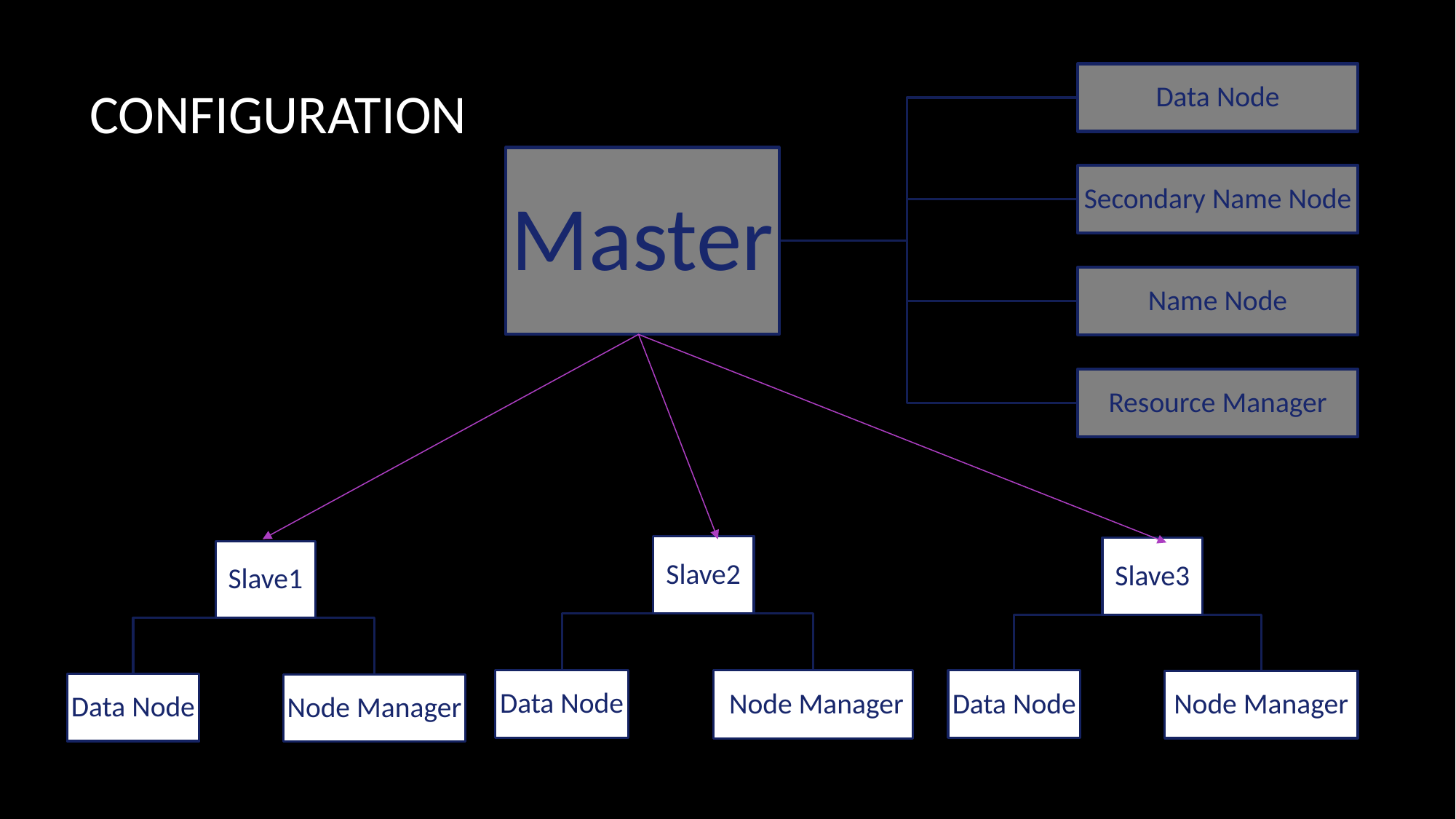

Master
Data Node
Secondary Name Node
Name Node
Resource Manager
CONFIGURATION
Slave2
Data Node
 Node Manager
Slave3
Data Node
Node Manager
Slave1
Data Node
Node Manager